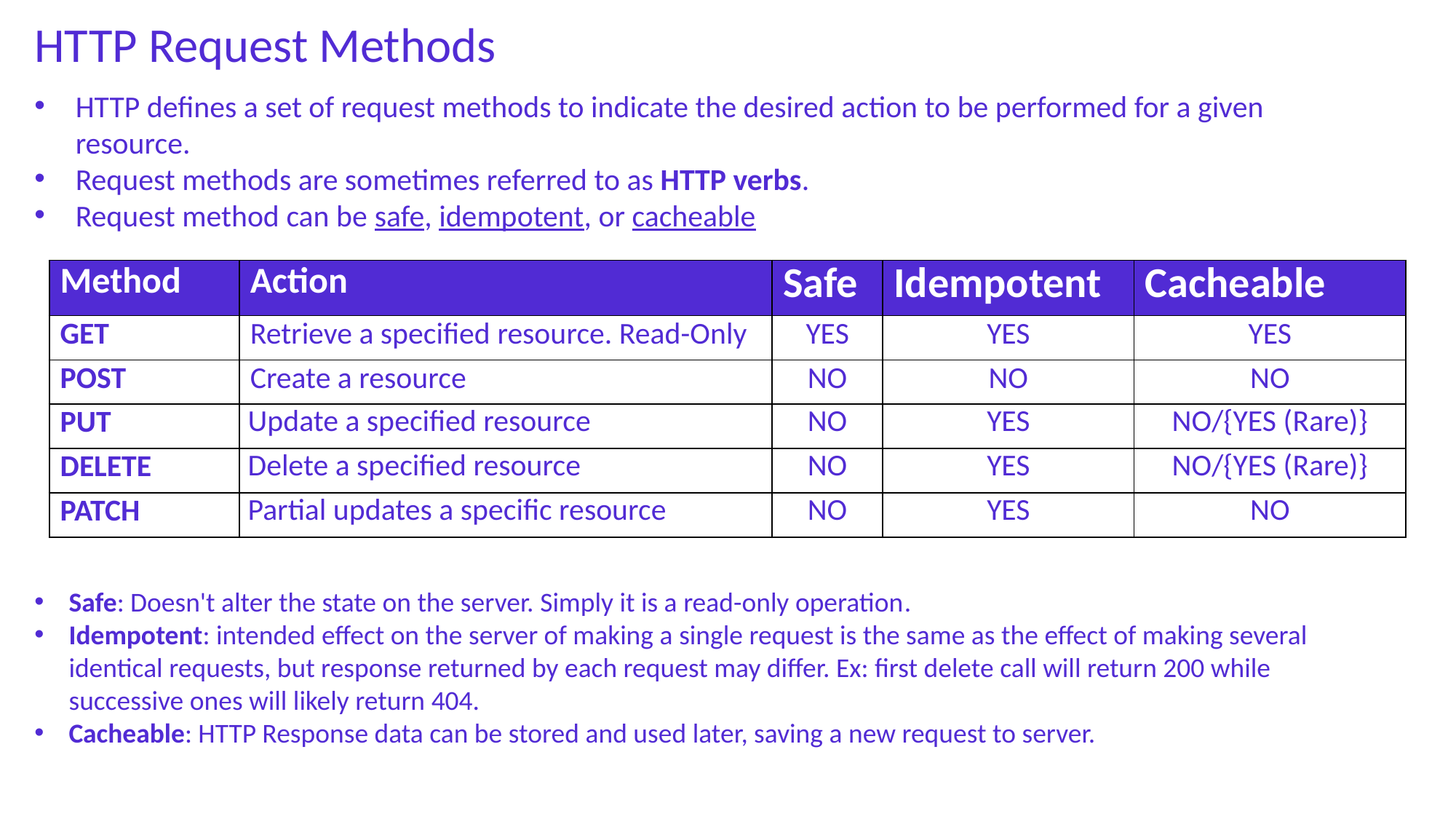

HTTP Request Methods
HTTP defines a set of request methods to indicate the desired action to be performed for a given resource.
Request methods are sometimes referred to as HTTP verbs.
Request method can be safe, idempotent, or cacheable
| Method | Action | Safe | Idempotent | Cacheable |
| --- | --- | --- | --- | --- |
| GET | Retrieve a specified resource. Read-Only | YES | YES | YES |
| POST | Create a resource | NO | NO | NO |
| PUT | Update a specified resource | NO | YES | NO/{YES (Rare)} |
| DELETE | Delete a specified resource | NO | YES | NO/{YES (Rare)} |
| PATCH | Partial updates a specific resource | NO | YES | NO |
Safe: Doesn't alter the state on the server. Simply it is a read-only operation.
Idempotent: intended effect on the server of making a single request is the same as the effect of making several identical requests, but response returned by each request may differ. Ex: first delete call will return 200 while successive ones will likely return 404.
Cacheable: HTTP Response data can be stored and used later, saving a new request to server.